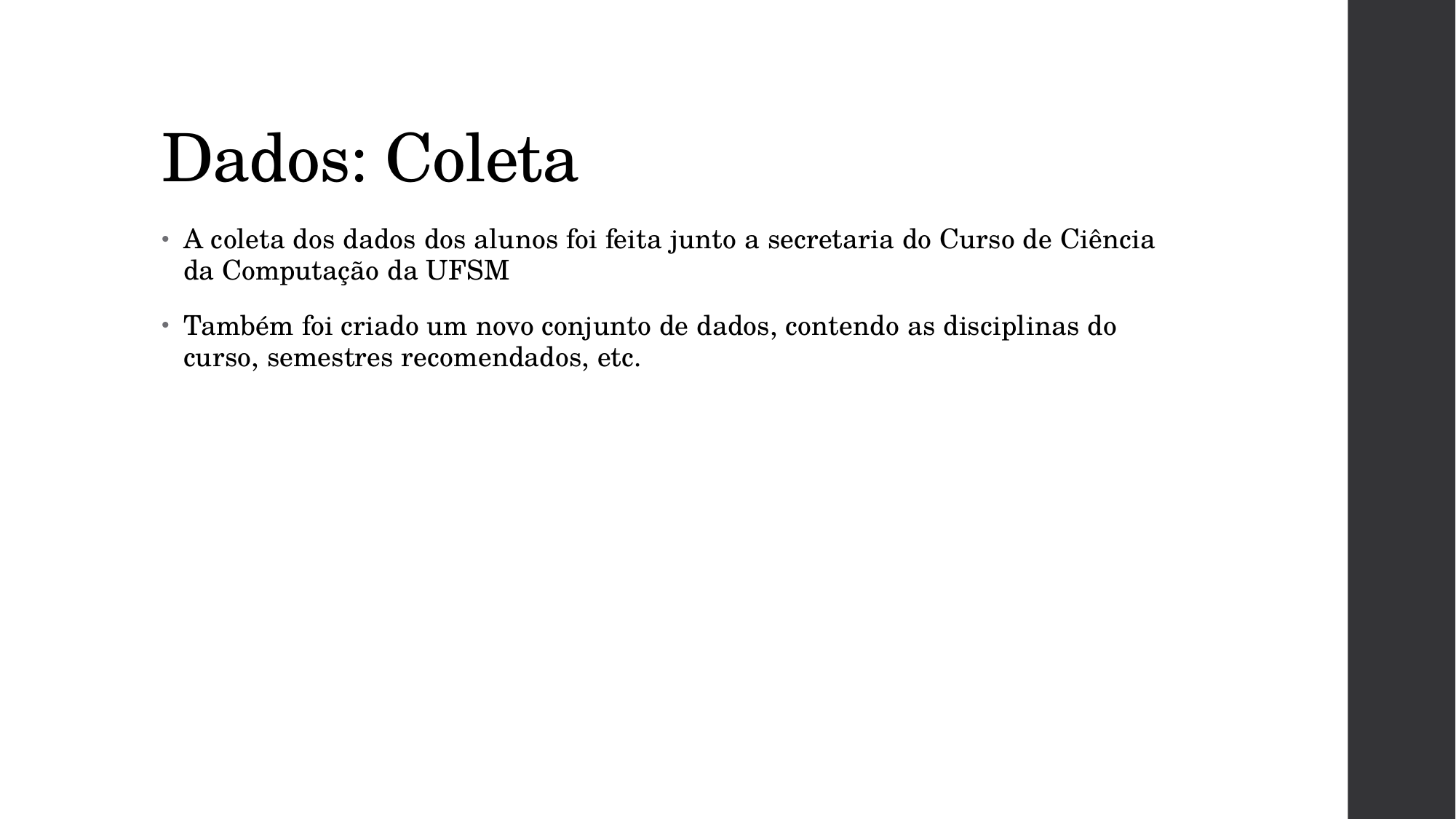

# Dados: Coleta
A coleta dos dados dos alunos foi feita junto a secretaria do Curso de Ciência da Computação da UFSM
Também foi criado um novo conjunto de dados, contendo as disciplinas do curso, semestres recomendados, etc.